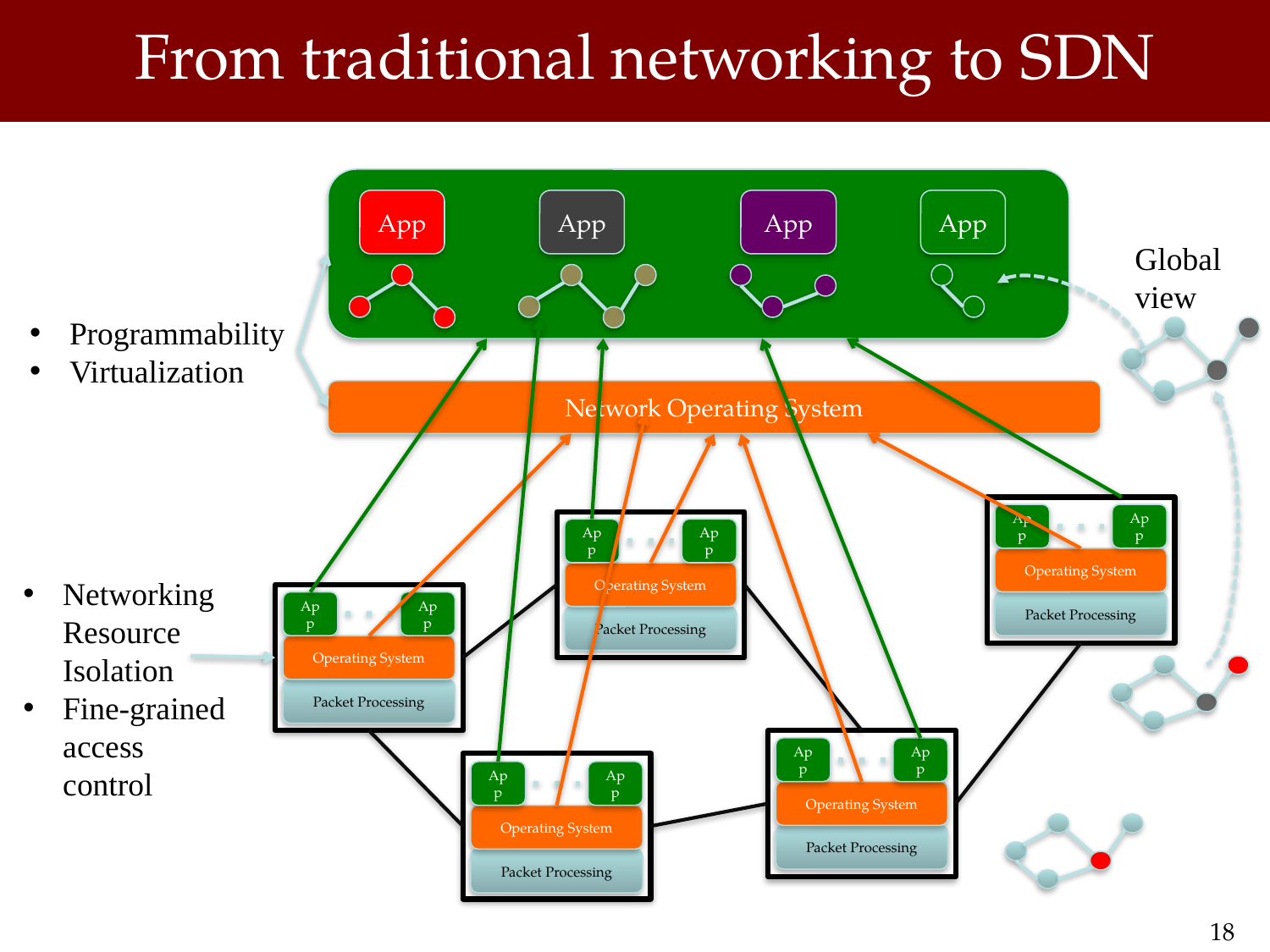

# From traditional networking to SDN

App
App
App
App
Global
view

Programmability
Virtualization

Network Operating System

App
App
Operating System
Packet Processing

App
App
Operating System
Packet Processing

App
App
Operating System
Packet Processing

App
App
Operating System
Packet Processing

App
App
Operating System
Packet Processing
Networking Resource Isolation
Fine-grained access control

18